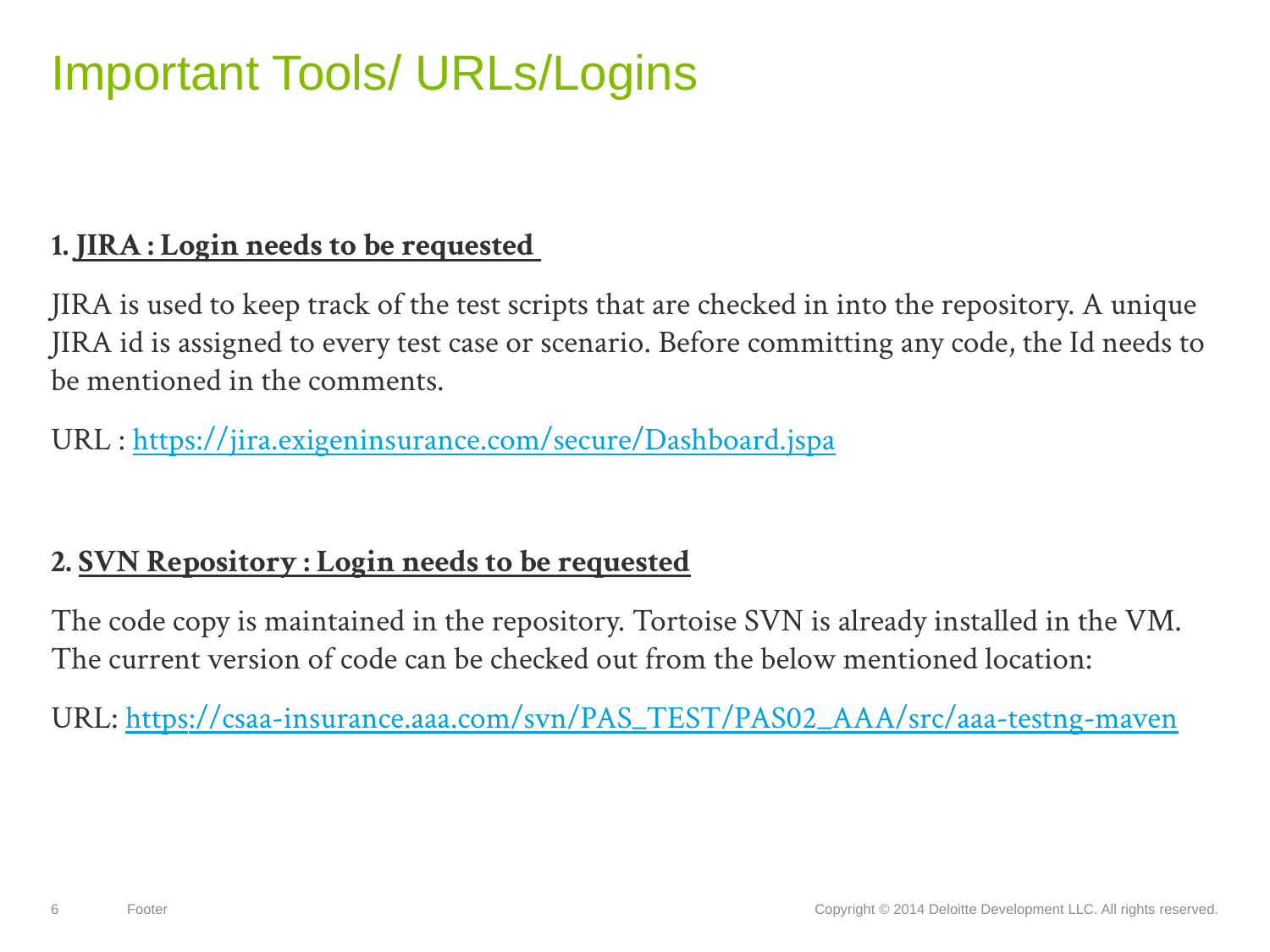

# Important Tools/ URLs/Logins
1. JIRA : Login needs to be requested
JIRA is used to keep track of the test scripts that are checked in into the repository. A unique JIRA id is assigned to every test case or scenario. Before committing any code, the Id needs to be mentioned in the comments.
URL : https://jira.exigeninsurance.com/secure/Dashboard.jspa

2. SVN Repository : Login needs to be requested
The code copy is maintained in the repository. Tortoise SVN is already installed in the VM. The current version of code can be checked out from the below mentioned location:
URL: https://csaa-insurance.aaa.com/svn/PAS_TEST/PAS02_AAA/src/aaa-testng-maven